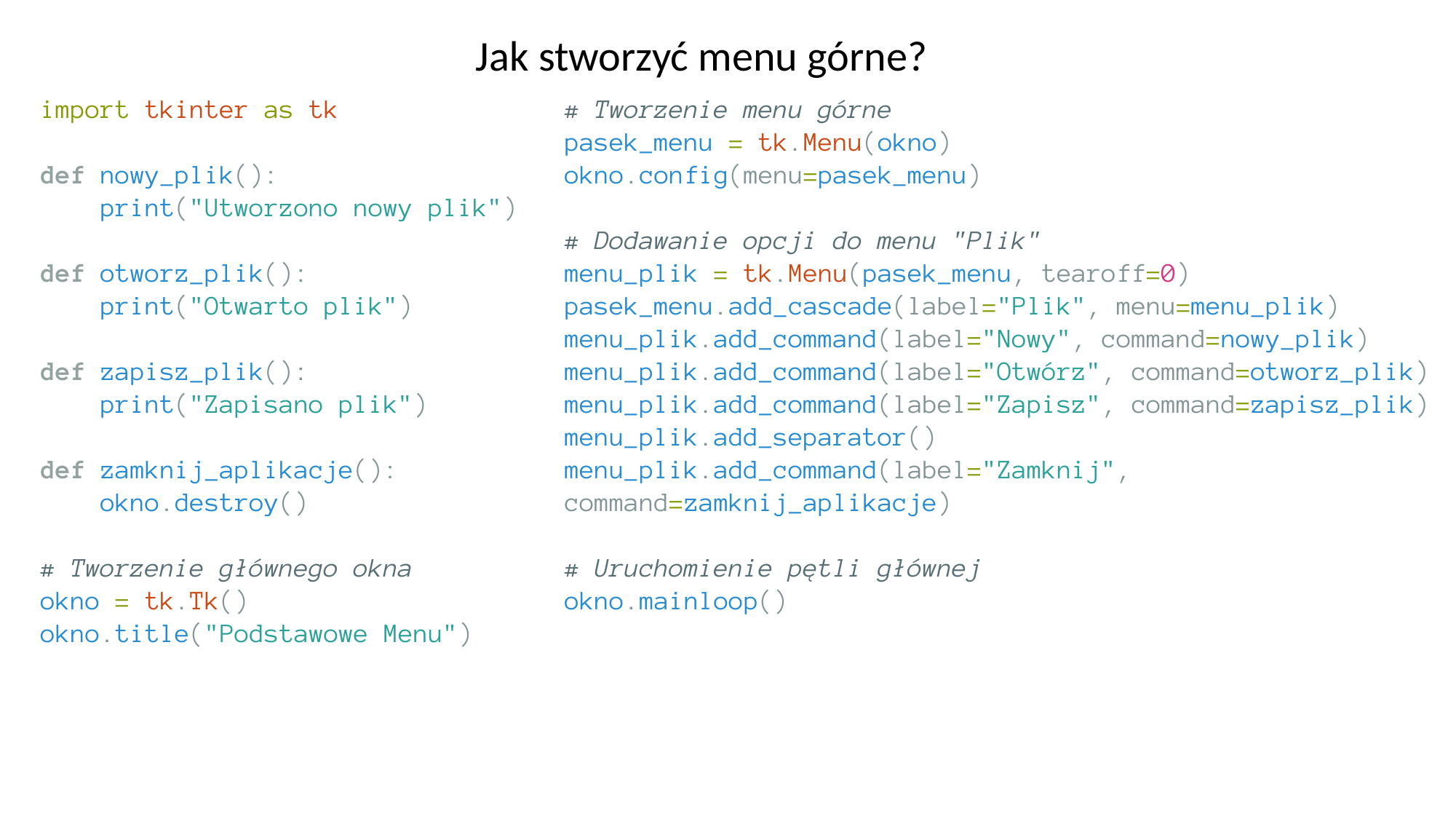

# Jak stworzyć menu górne?
import tkinter as tk
def nowy_plik():
    print("Utworzono nowy plik")
def otworz_plik():
    print("Otwarto plik")
def zapisz_plik():
    print("Zapisano plik")
def zamknij_aplikacje():
    okno.destroy()
# Tworzenie głównego okna
okno = tk.Tk()
okno.title("Podstawowe Menu")

# Tworzenie menu górne
pasek_menu = tk.Menu(okno)
okno.config(menu=pasek_menu)
# Dodawanie opcji do menu "Plik"
menu_plik = tk.Menu(pasek_menu, tearoff=0)
pasek_menu.add_cascade(label="Plik", menu=menu_plik)
menu_plik.add_command(label="Nowy", command=nowy_plik)
menu_plik.add_command(label="Otwórz", command=otworz_plik)
menu_plik.add_command(label="Zapisz", command=zapisz_plik)
menu_plik.add_separator()
menu_plik.add_command(label="Zamknij", command=zamknij_aplikacje)
# Uruchomienie pętli głównej
okno.mainloop()